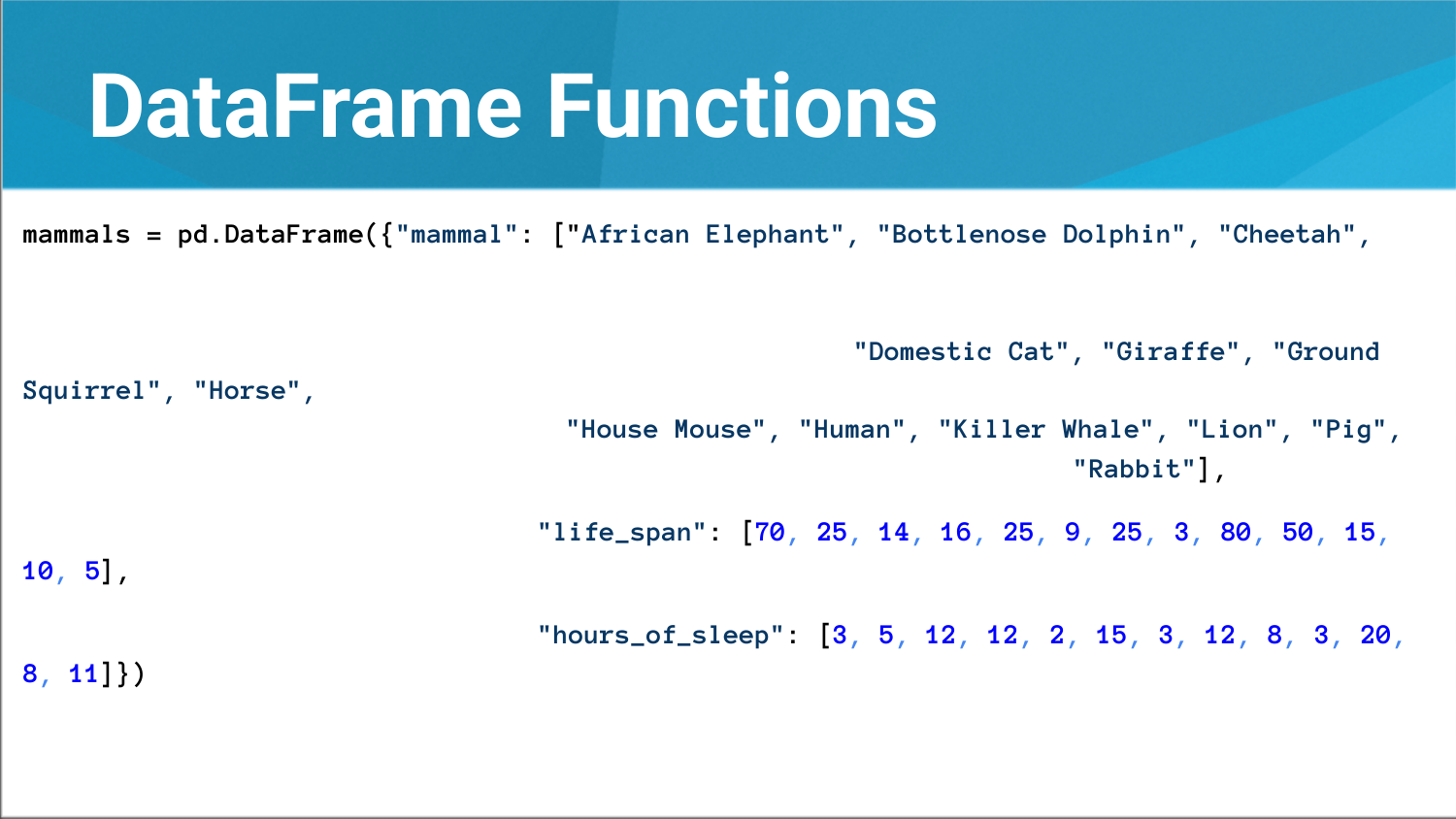

# DataFrame Functions
mammals = pd.DataFrame({"mammal": ["African Elephant", "Bottlenose Dolphin", "Cheetah",
				                "Domestic Cat", "Giraffe", "Ground Squirrel", "Horse",
                                   "House Mouse", "Human", "Killer Whale", "Lion", "Pig",
							  "Rabbit"],
        			     "life_span": [70, 25, 14, 16, 25, 9, 25, 3, 80, 50, 15, 10, 5],
        			     "hours_of_sleep": [3, 5, 12, 12, 2, 15, 3, 12, 8, 3, 20, 8, 11]})